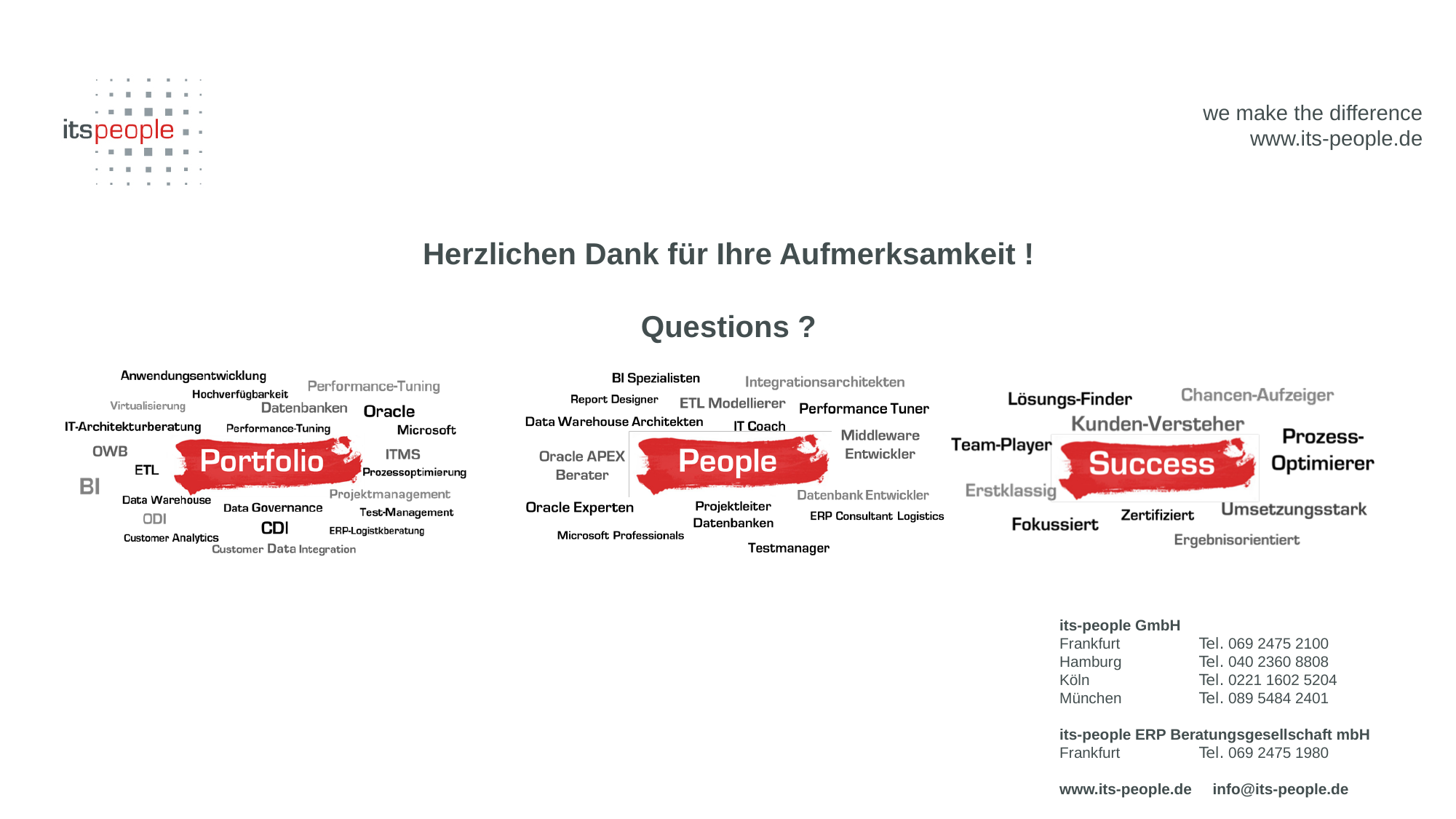

Herzlichen Dank für Ihre Aufmerksamkeit !

Questions ?